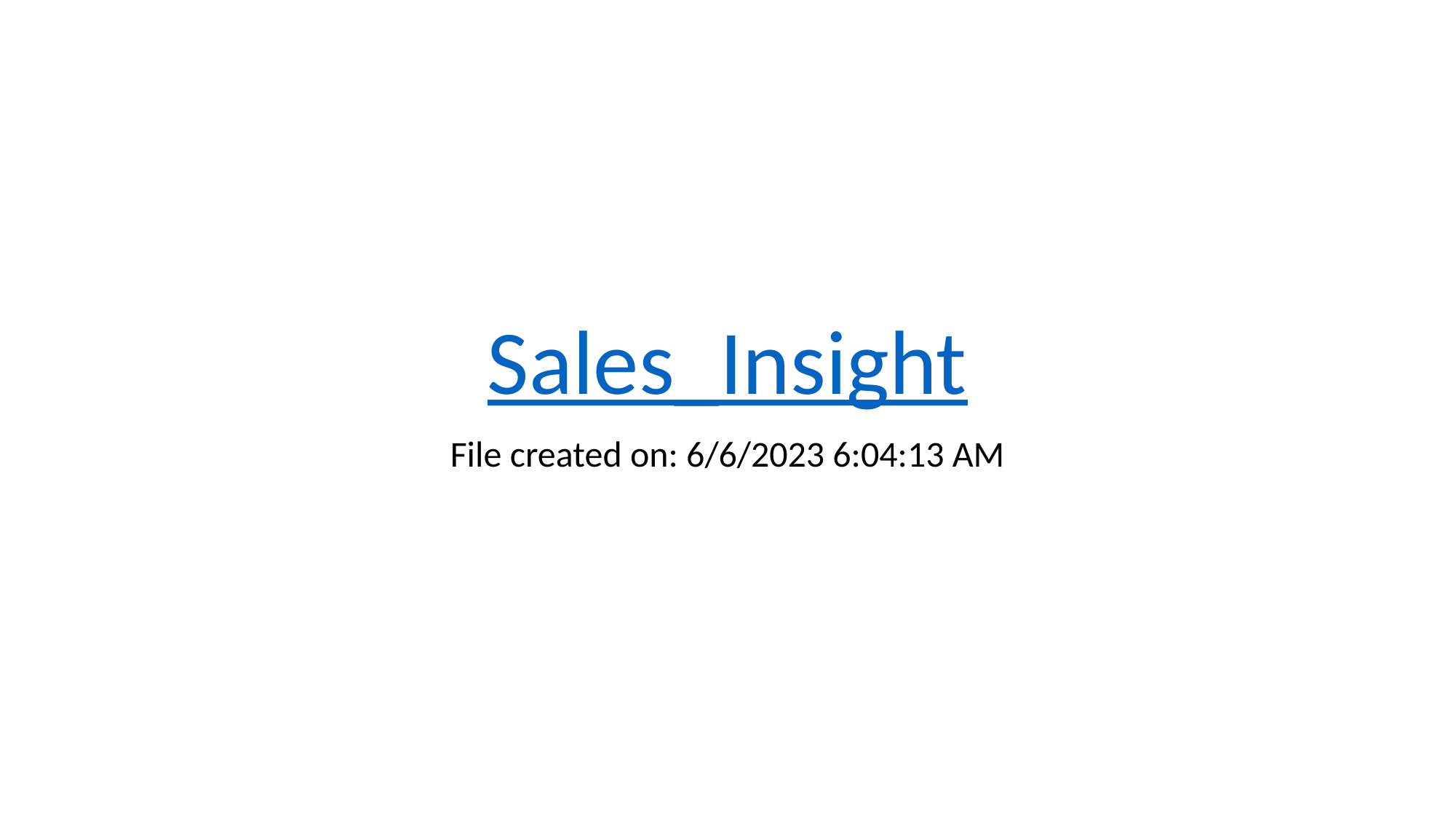

# Sales_Insight
File created on: 6/6/2023 6:04:13 AM